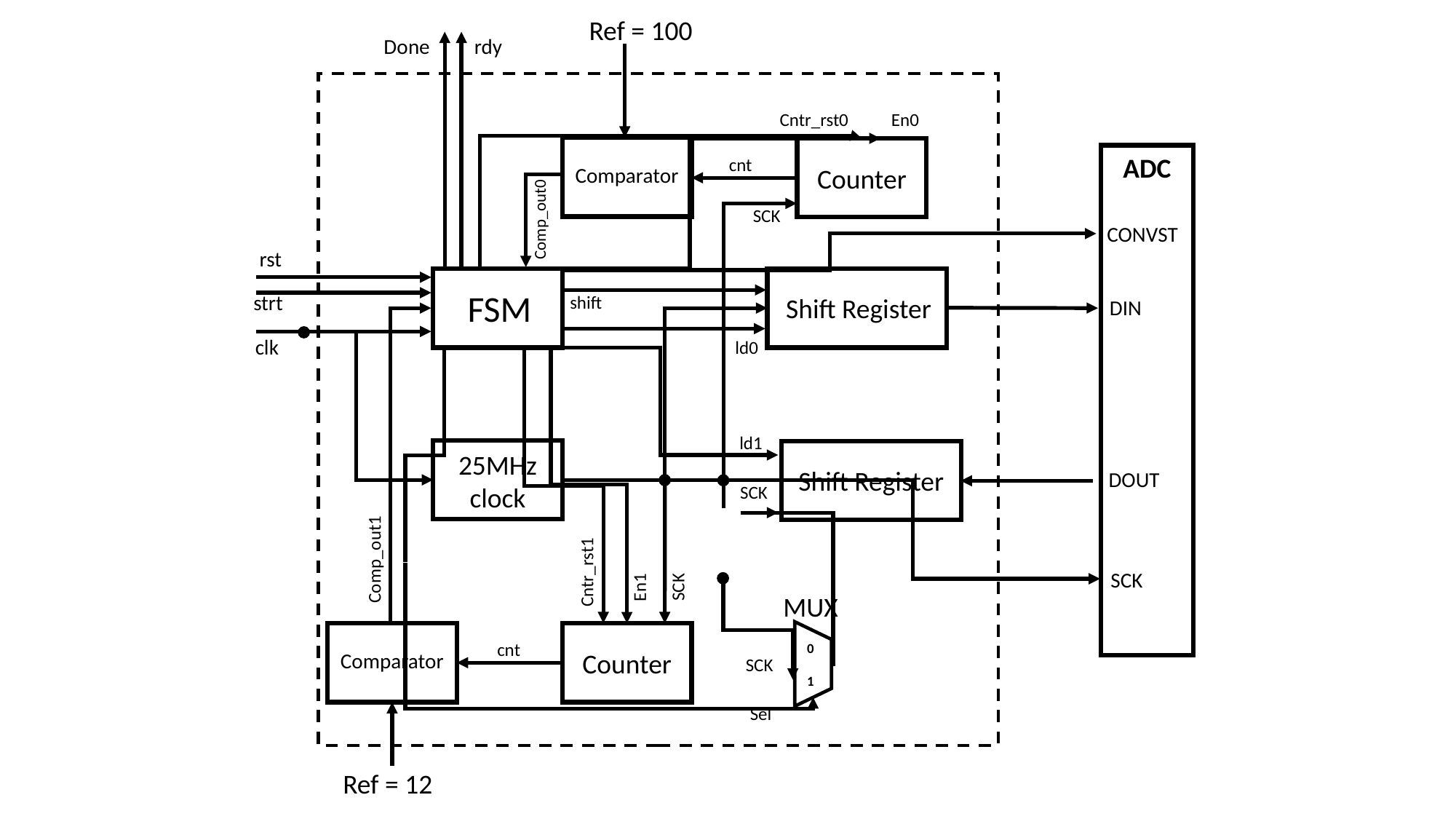

Ref = 100
Done
rdy

En0
Cntr_rst0

ADC
cnt
Comparator
Counter
Comp_out0
SCK
CONVST
rst

FSM
strt
shift
Shift Register
DIN

clk
ld0
ld1

25MHz clock
Shift Register
DOUT

SCK
Comp_out1
SCK
En1
Cntr_rst1
SCK

MUX

cnt
Counter
Comparator
0
1
SCK
Sel
Ref = 12